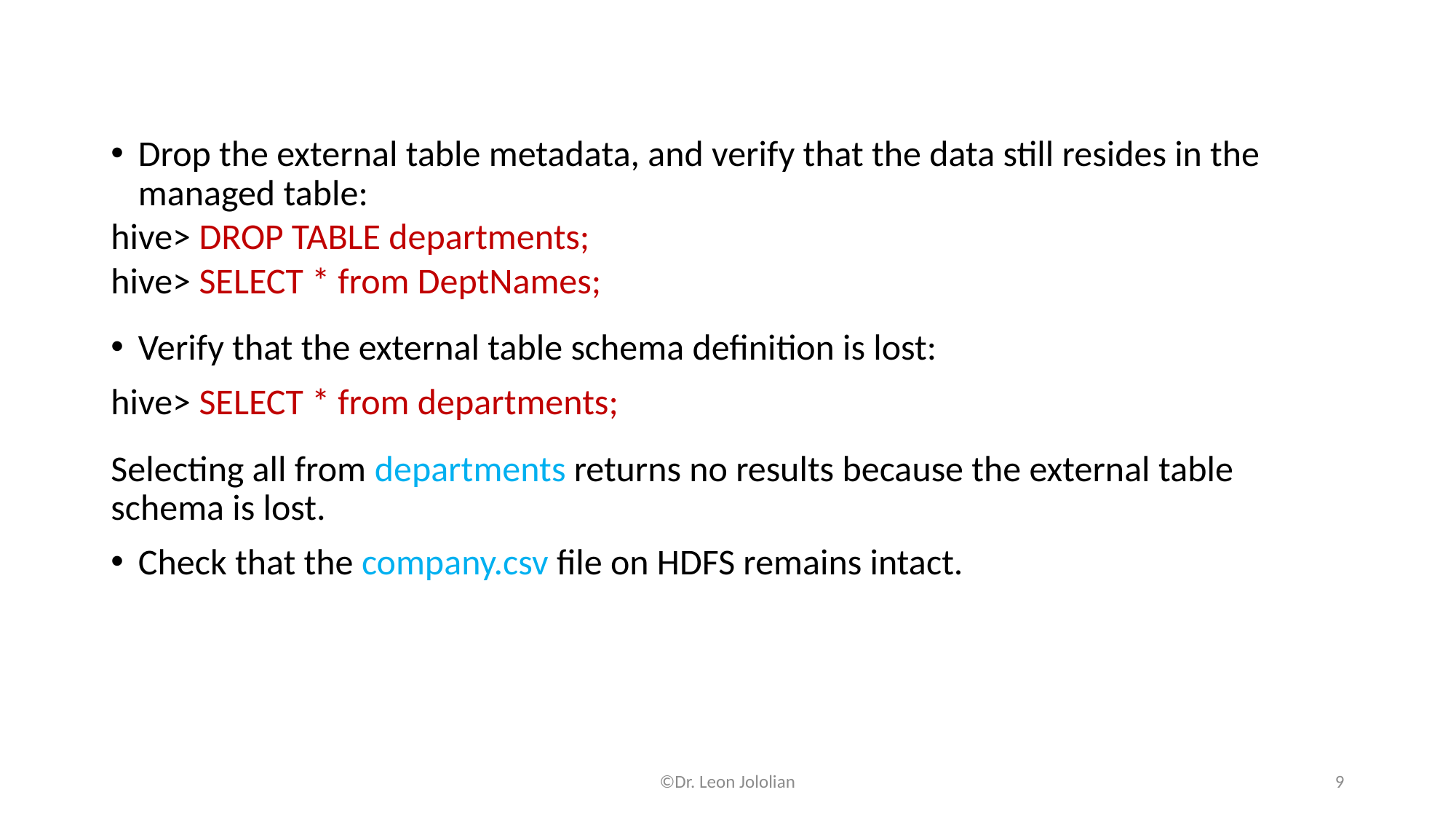

Drop the external table metadata, and verify that the data still resides in the managed table:
hive> DROP TABLE departments;
hive> SELECT * from DeptNames;
Verify that the external table schema definition is lost:
hive> SELECT * from departments;
Selecting all from departments returns no results because the external table schema is lost.
Check that the company.csv file on HDFS remains intact.
©Dr. Leon Jololian
9